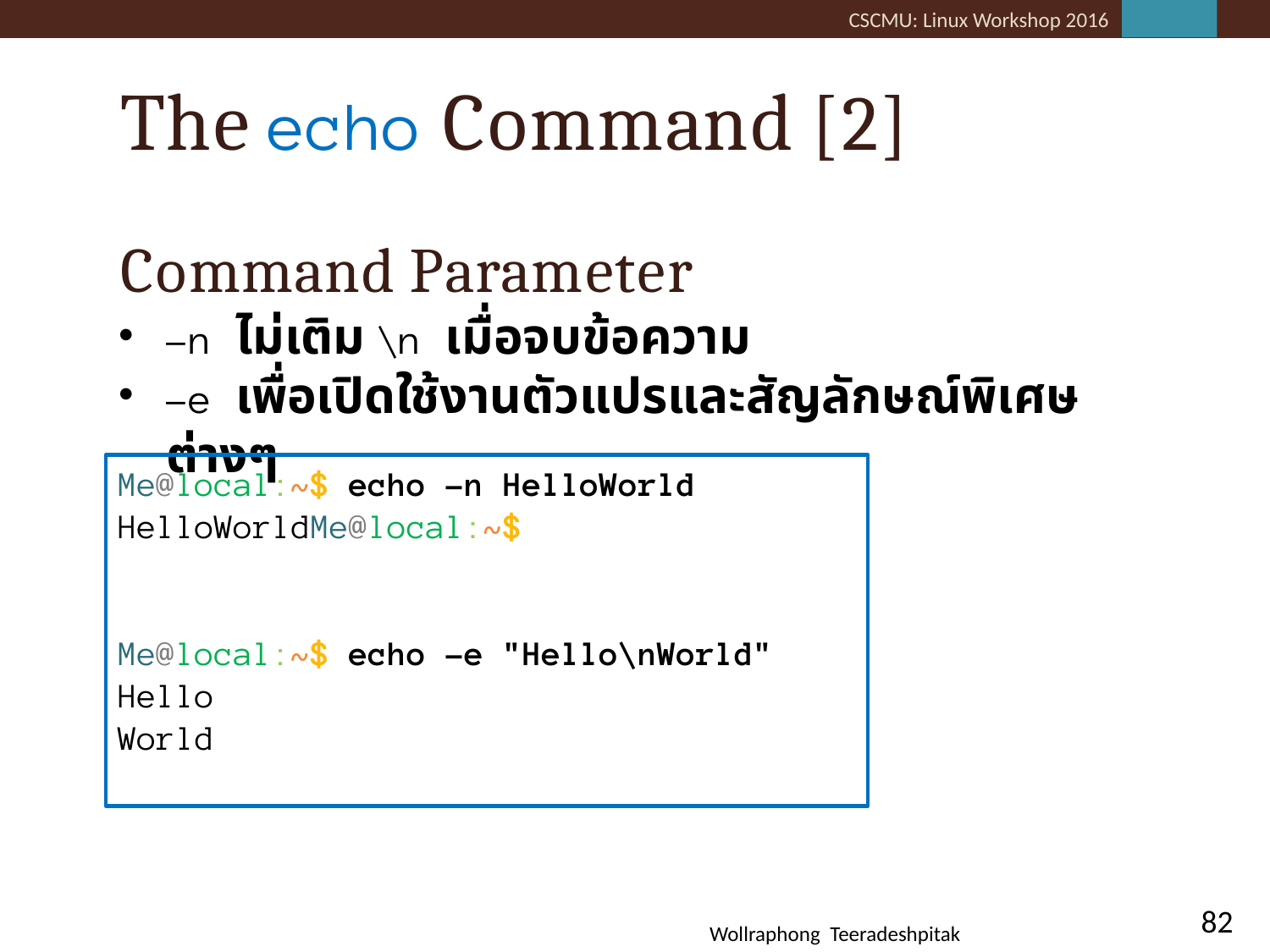

# The echo Command [2]
Command Parameter
-n ไม่เติม \n เมื่อจบข้อความ
-e เพื่อเปิดใช้งานตัวแปรและสัญลักษณ์พิเศษต่างๆ

Me@local:~$ echo -n HelloWorld
HelloWorldMe@local:~$

Me@local:~$ echo -e "Hello\nWorld"
Hello
World

82
Wollraphong  Teeradeshpitak